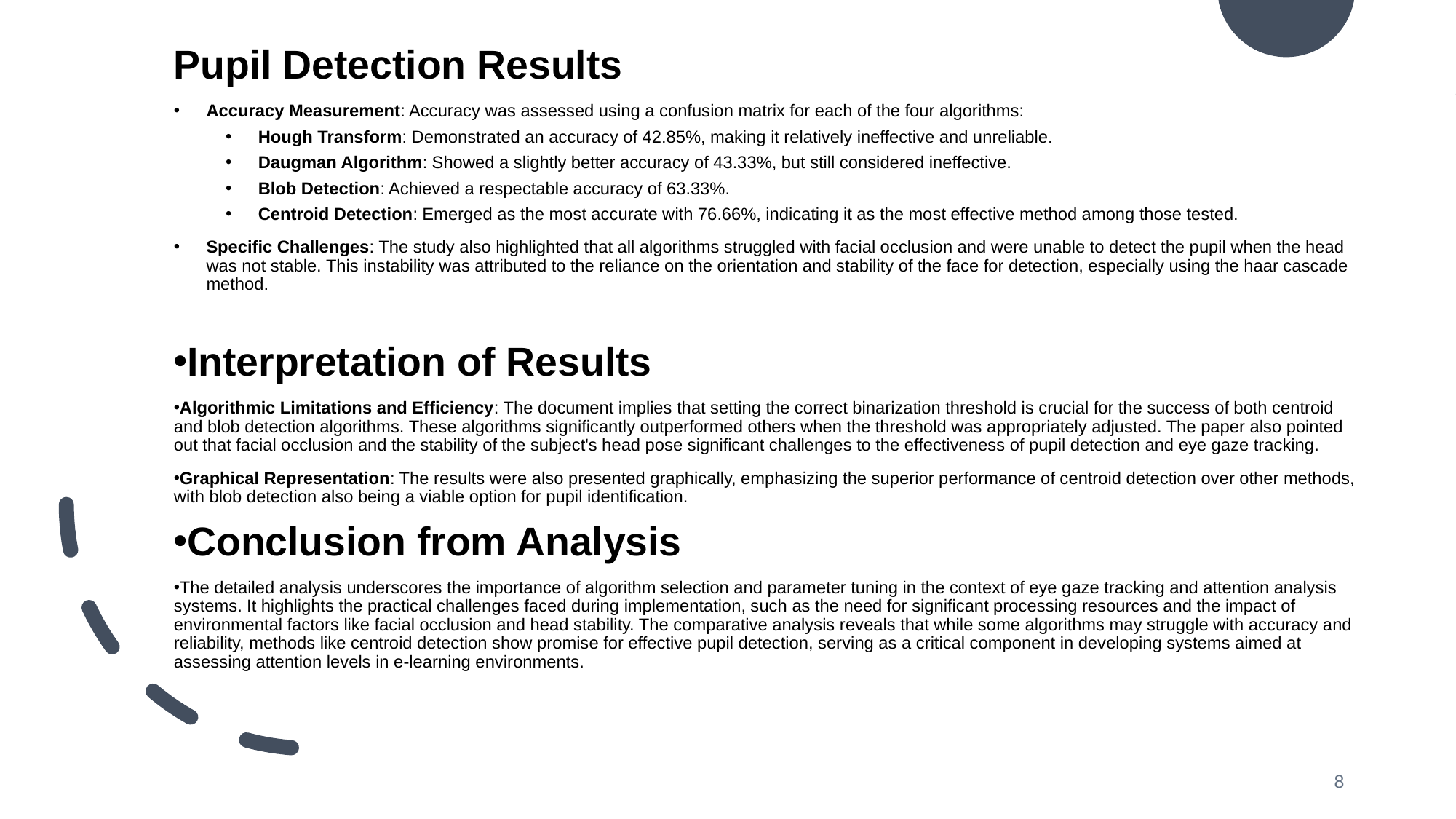

Interpretation of Results
Algorithmic Limitations and Efficiency: The document implies that setting the correct binarization threshold is crucial for the success of both centroid and blob detection algorithms. These algorithms significantly outperformed others when the threshold was appropriately adjusted. The paper also pointed out that facial occlusion and the stability of the subject's head pose significant challenges to the effectiveness of pupil detection and eye gaze tracking.
Graphical Representation: The results were also presented graphically, emphasizing the superior performance of centroid detection over other methods, with blob detection also being a viable option for pupil identification.
Conclusion from Analysis
The detailed analysis underscores the importance of algorithm selection and parameter tuning in the context of eye gaze tracking and attention analysis systems. It highlights the practical challenges faced during implementation, such as the need for significant processing resources and the impact of environmental factors like facial occlusion and head stability. The comparative analysis reveals that while some algorithms may struggle with accuracy and reliability, methods like centroid detection show promise for effective pupil detection, serving as a critical component in developing systems aimed at assessing attention levels in e-learning environments.

Pupil Detection Results
Accuracy Measurement: Accuracy was assessed using a confusion matrix for each of the four algorithms:
Hough Transform: Demonstrated an accuracy of 42.85%, making it relatively ineffective and unreliable.
Daugman Algorithm: Showed a slightly better accuracy of 43.33%, but still considered ineffective.
Blob Detection: Achieved a respectable accuracy of 63.33%.
Centroid Detection: Emerged as the most accurate with 76.66%, indicating it as the most effective method among those tested.
Specific Challenges: The study also highlighted that all algorithms struggled with facial occlusion and were unable to detect the pupil when the head was not stable. This instability was attributed to the reliance on the orientation and stability of the face for detection, especially using the haar cascade method.

Interpretation of Results
Algorithmic Limitations and Efficiency: The document implies that setting the correct binarization threshold is crucial for the success of both centroid and blob detection algorithms. These algorithms significantly outperformed others when the threshold was appropriately adjusted. The paper also pointed out that facial occlusion and the stability of the subject's head pose significant challenges to the effectiveness of pupil detection and eye gaze tracking.
Graphical Representation: The results were also presented graphically, emphasizing the superior performance of centroid detection over other methods, with blob detection also being a viable option for pupil identification.
Conclusion from Analysis
The detailed analysis underscores the importance of algorithm selection and parameter tuning in the context of eye gaze tracking and attention analysis systems. It highlights the practical challenges faced during implementation, such as the need for significant processing resources and the impact of environmental factors like facial occlusion and head stability. The comparative analysis reveals that while some algorithms may struggle with accuracy and reliability, methods like centroid detection show promise for effective pupil detection, serving as a critical component in developing systems aimed at assessing attention levels in e-learning environments.

8